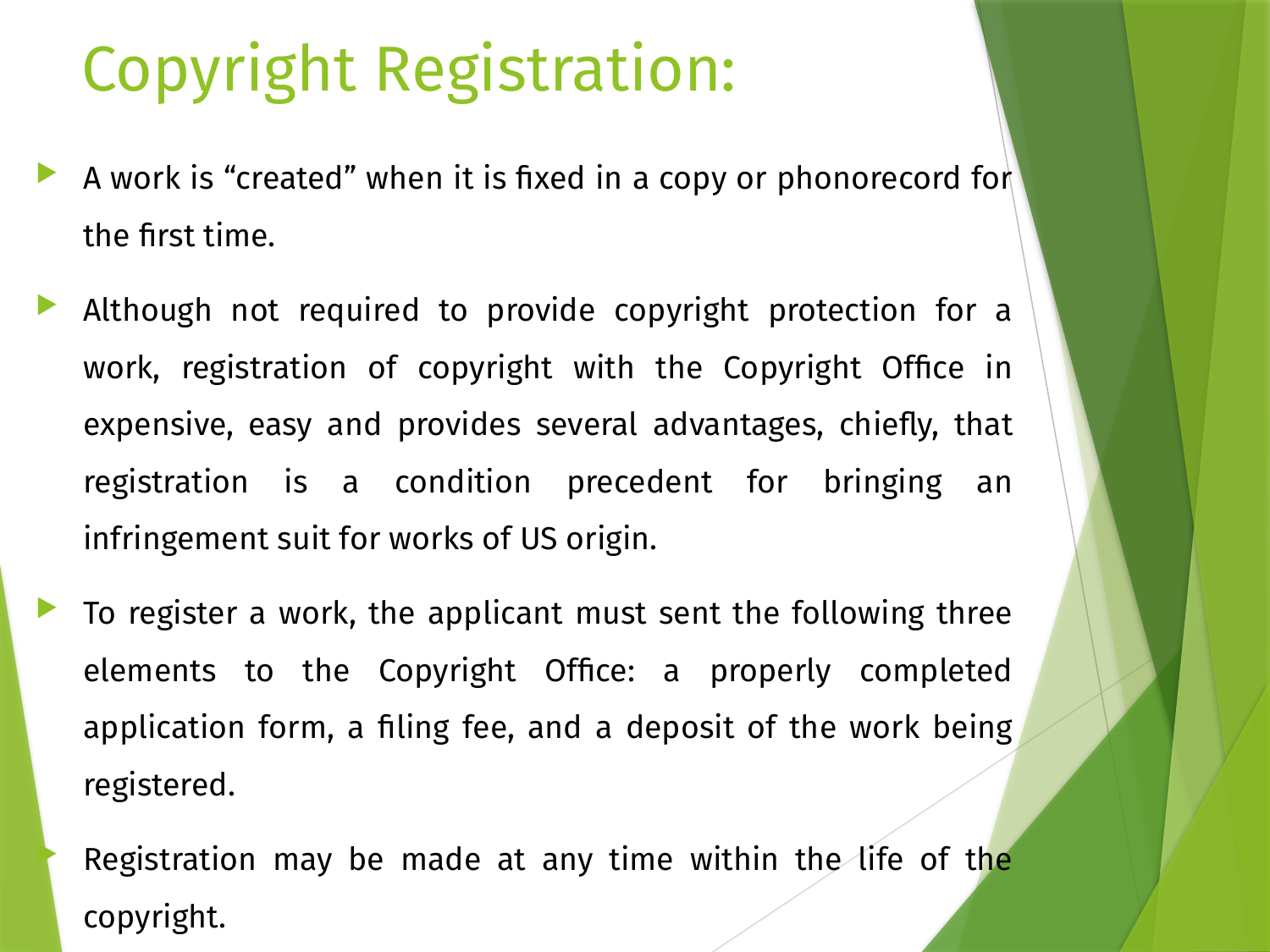

# Copyright Registration:
A work is “created” when it is fixed in a copy or phonorecord for the first time.
Although not required to provide copyright protection for a work, registration of copyright with the Copyright Office in expensive, easy and provides several advantages, chiefly, that registration is a condition precedent for bringing an infringement suit for works of US origin.
To register a work, the applicant must sent the following three elements to the Copyright Office: a properly completed application form, a filing fee, and a deposit of the work being registered.
Registration may be made at any time within the life of the copyright.